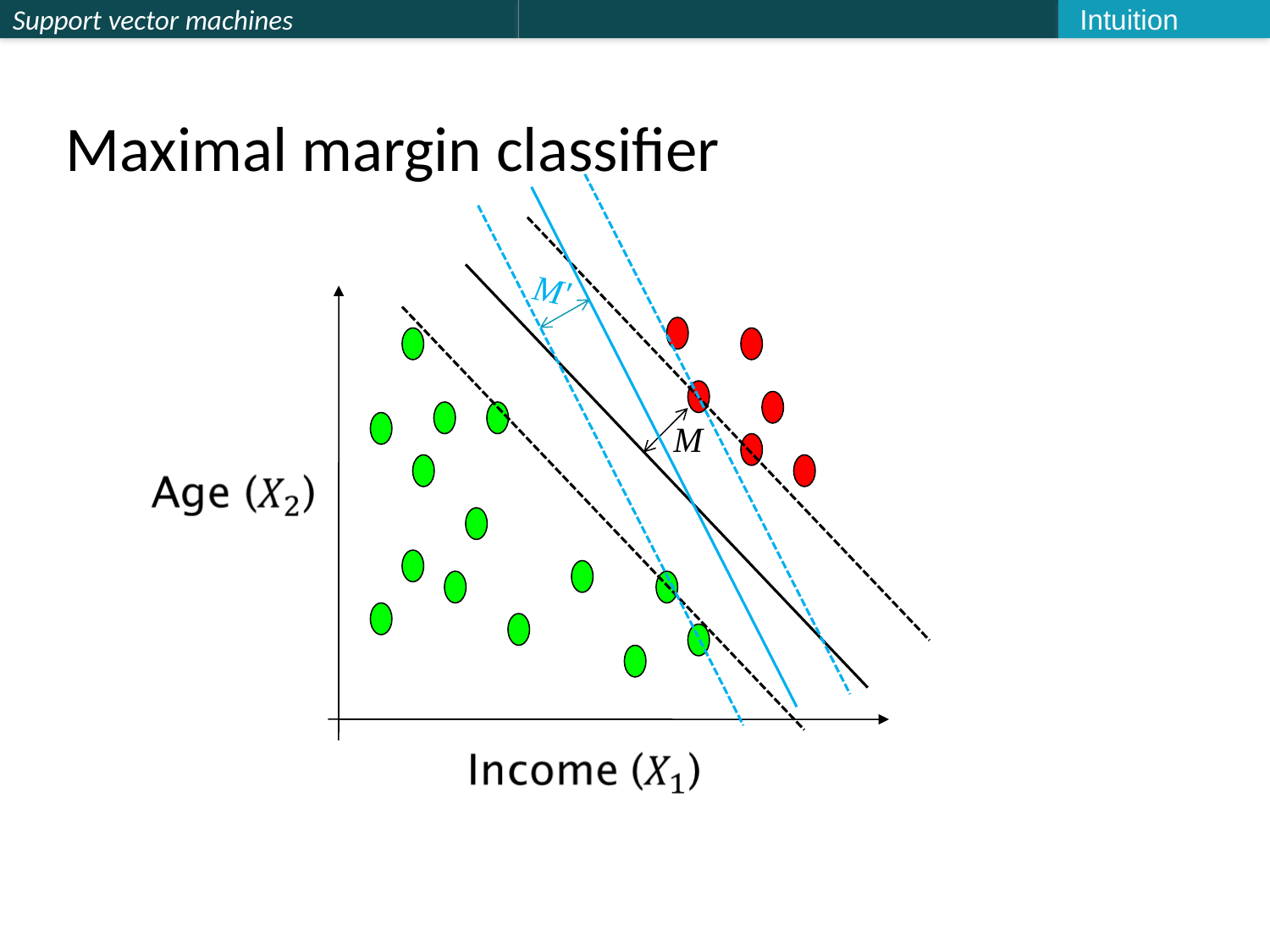

Intuition
# Maximal margin classifier

M'

M